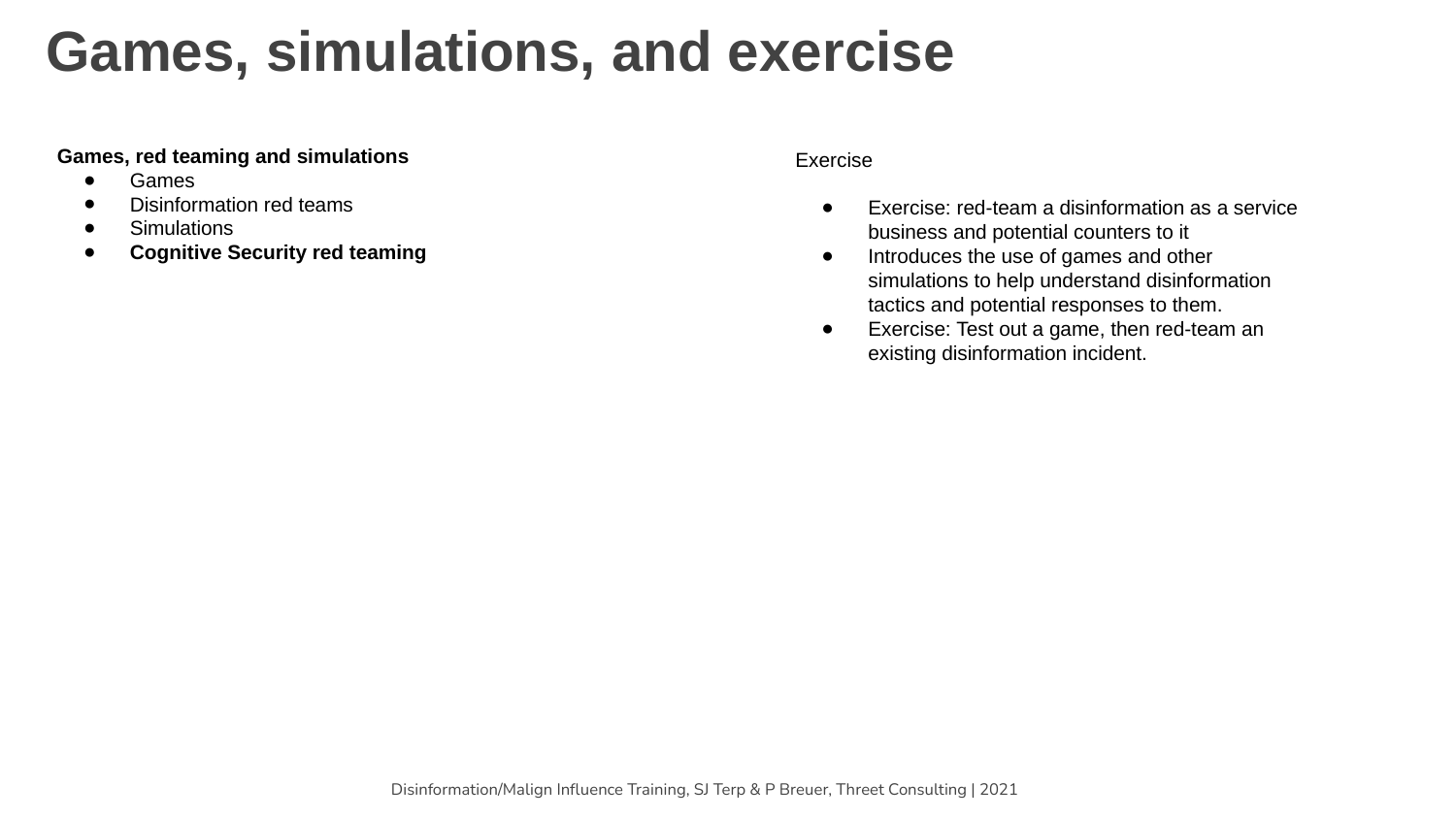

# Games, simulations, and exercise
Games, red teaming and simulations
Games
Disinformation red teams
Simulations
Cognitive Security red teaming

Exercise
Exercise: red-team a disinformation as a service business and potential counters to it
Introduces the use of games and other simulations to help understand disinformation tactics and potential responses to them.
Exercise: Test out a game, then red-team an existing disinformation incident.